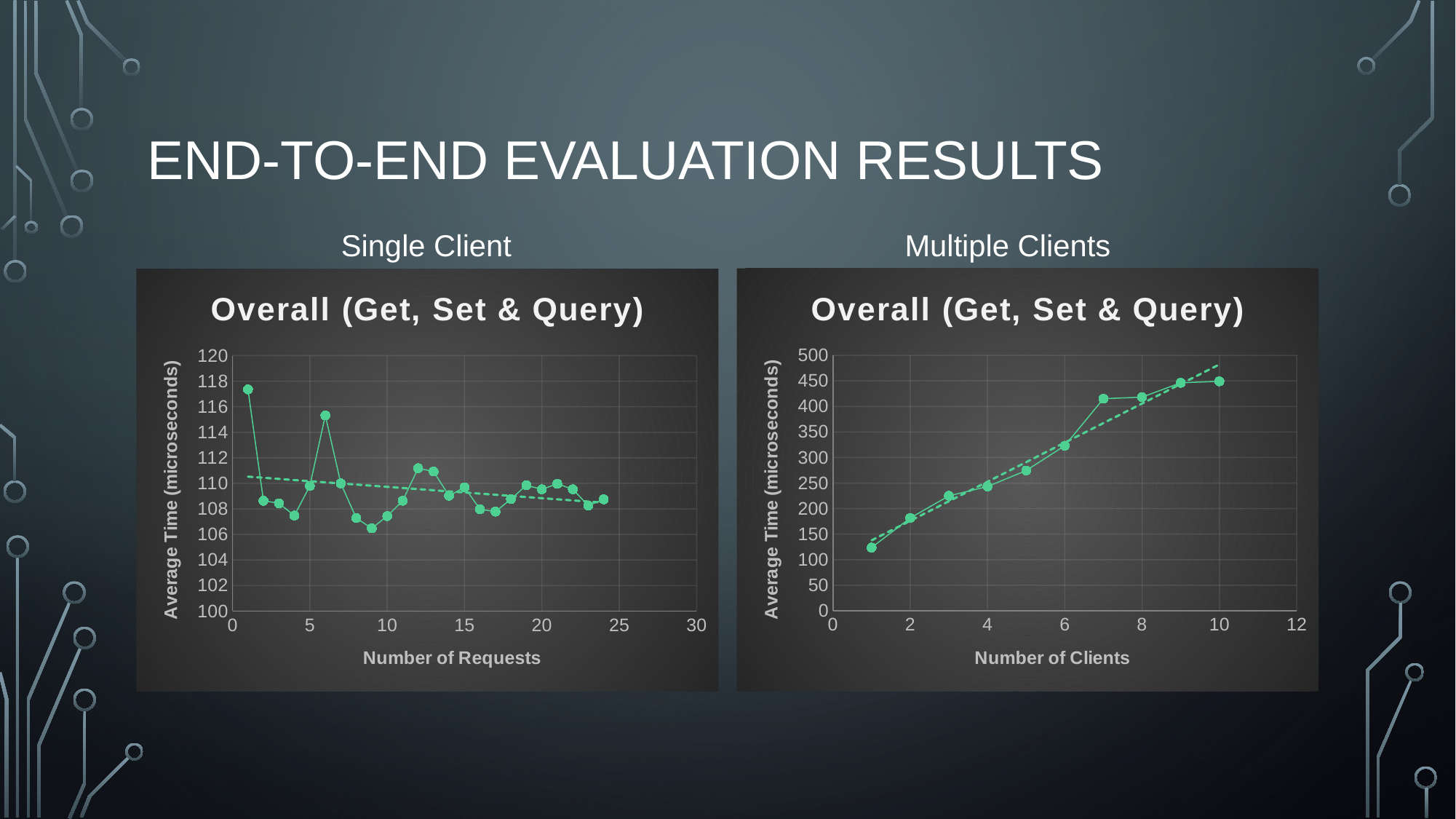

# End-to-End Evaluation Results
Single Client
Multiple Clients

### Chart: Overall (Get, Set & Query)

| Category |  |
|---|---|

### Chart: Overall (Get, Set & Query)

| Category |  |
|---|---|